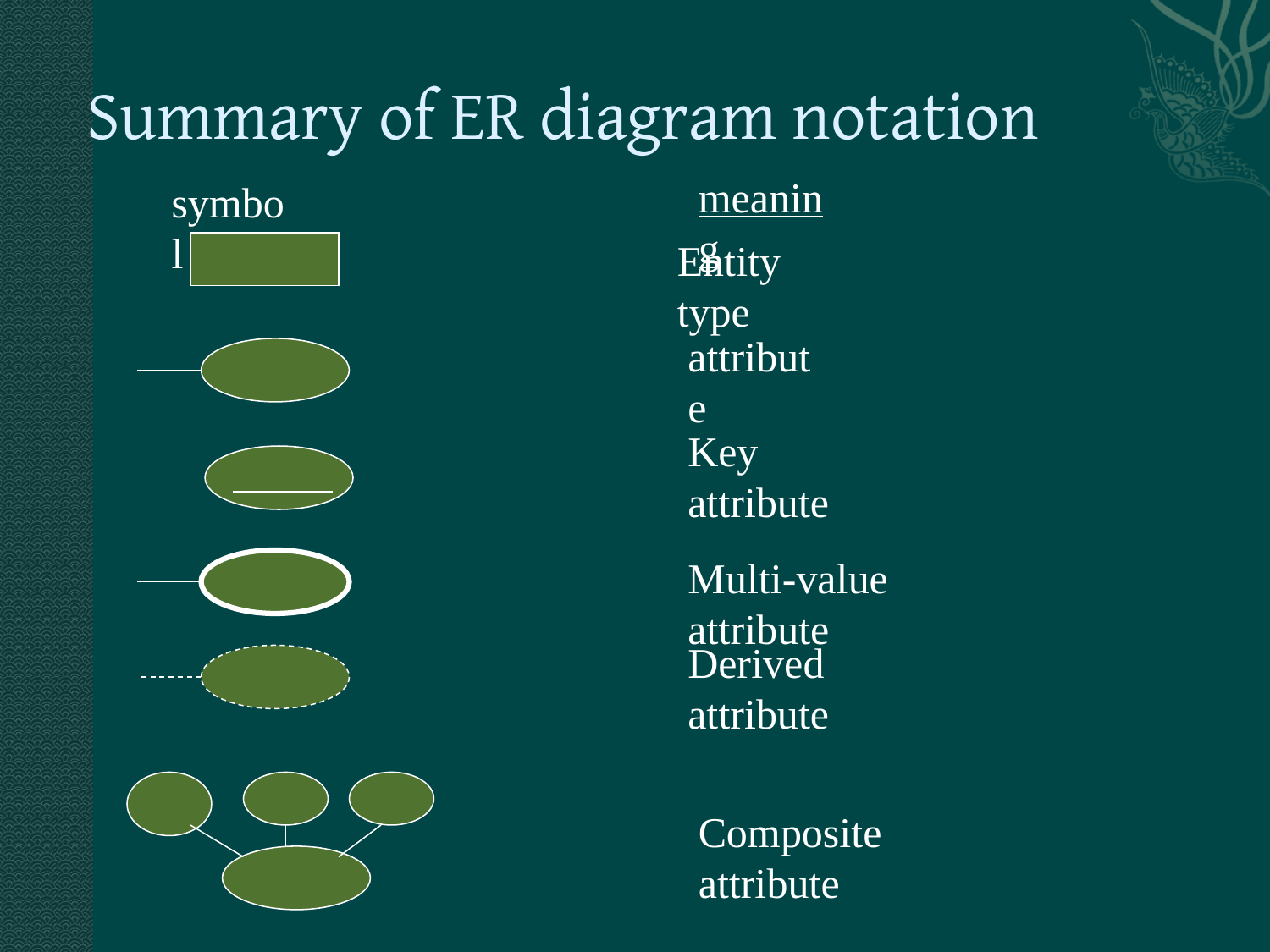

# Summary of ER diagram notation
meaning
symbol
Entity type

attribute

Key attribute

Multi-value attribute

Derived attribute

Composite attribute